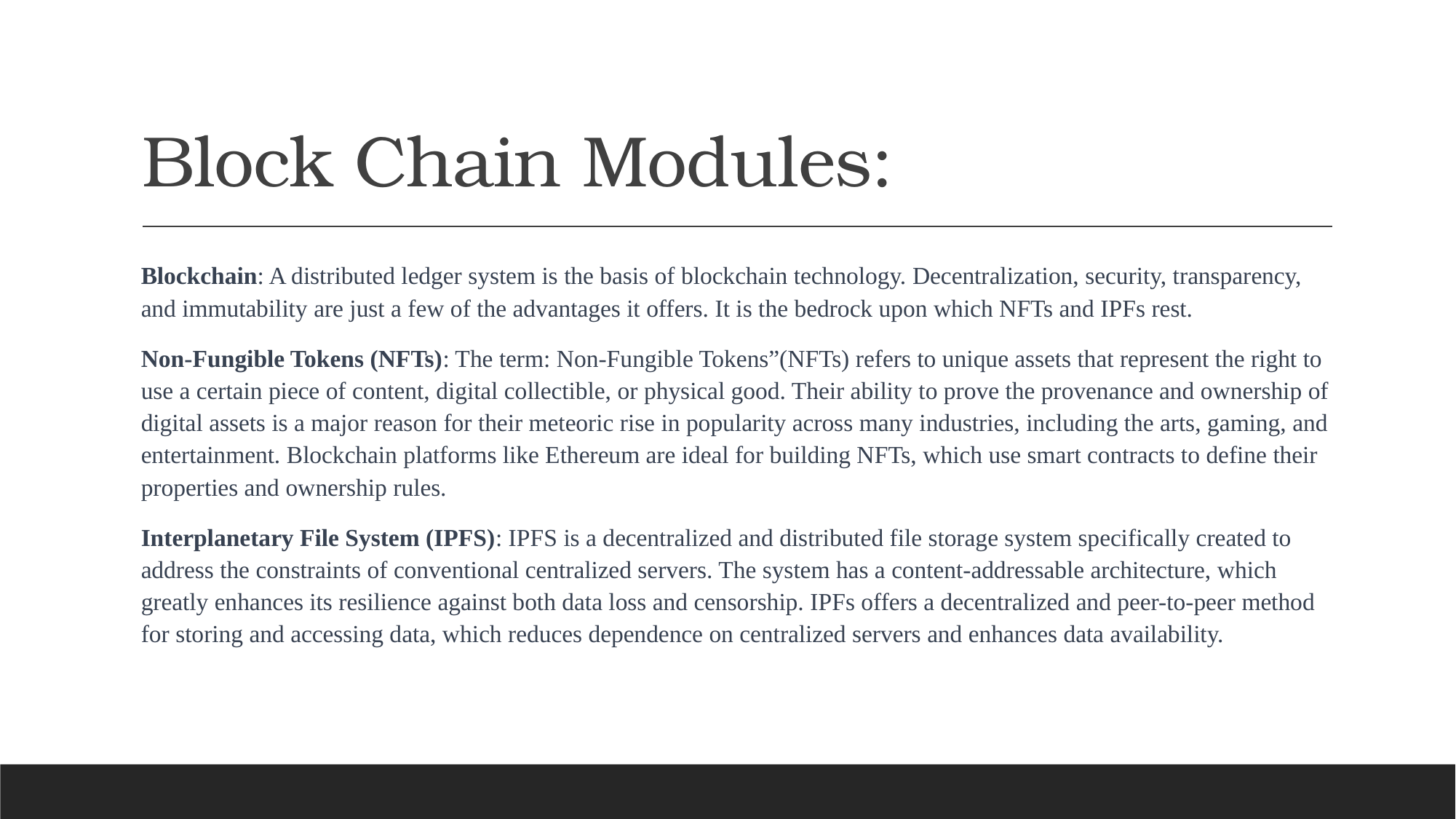

# Block Chain Modules:
Blockchain: A distributed ledger system is the basis of blockchain technology. Decentralization, security, transparency, and immutability are just a few of the advantages it offers. It is the bedrock upon which NFTs and IPFs rest.
Non-Fungible Tokens (NFTs): The term: Non-Fungible Tokens”(NFTs) refers to unique assets that represent the right to use a certain piece of content, digital collectible, or physical good. Their ability to prove the provenance and ownership of digital assets is a major reason for their meteoric rise in popularity across many industries, including the arts, gaming, and entertainment. Blockchain platforms like Ethereum are ideal for building NFTs, which use smart contracts to define their properties and ownership rules.
Interplanetary File System (IPFS): IPFS is a decentralized and distributed file storage system specifically created to address the constraints of conventional centralized servers. The system has a content-addressable architecture, which greatly enhances its resilience against both data loss and censorship. IPFs offers a decentralized and peer-to-peer method for storing and accessing data, which reduces dependence on centralized servers and enhances data availability.